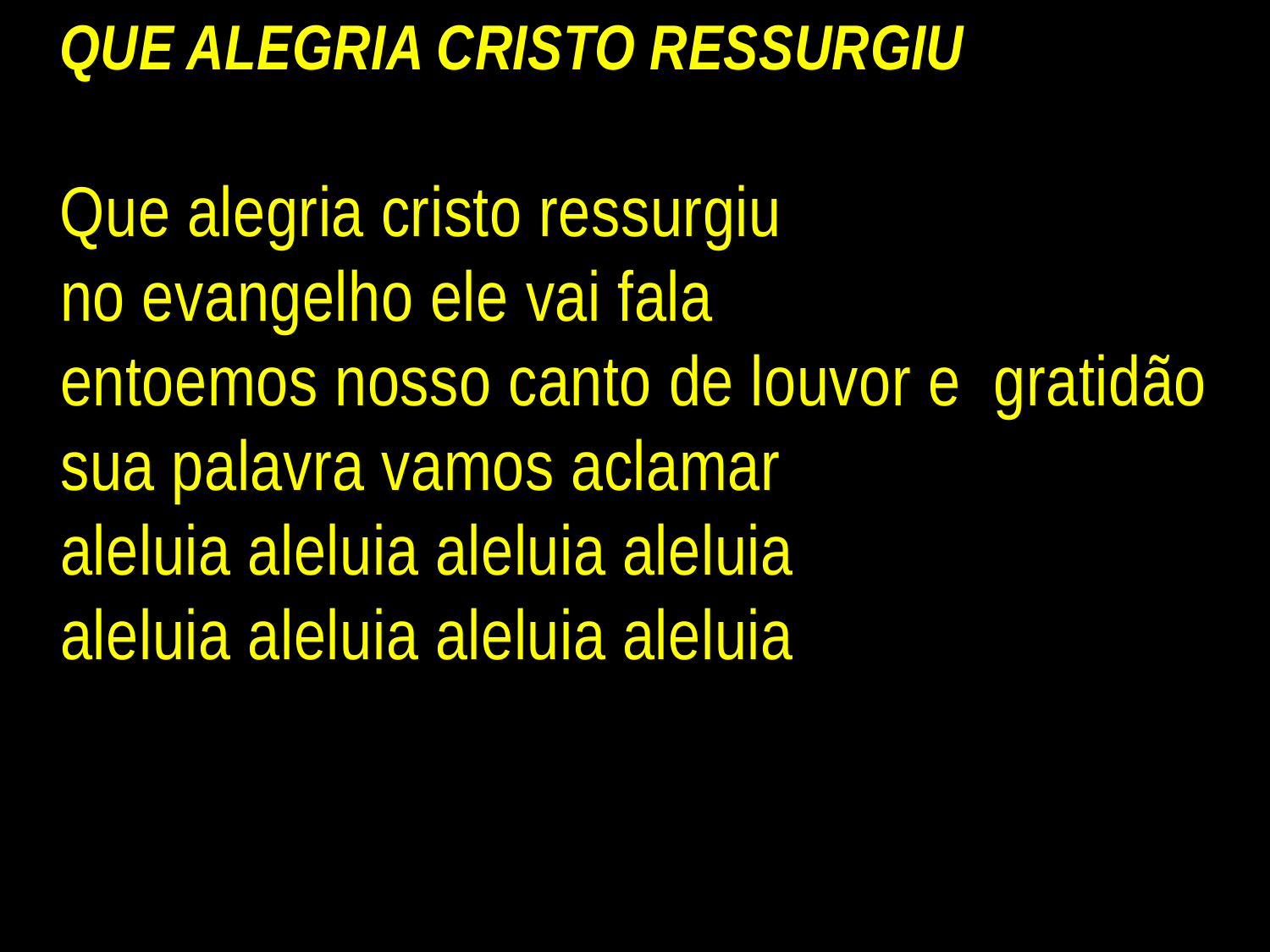

QUE ALEGRIA CRISTO RESSURGIU
    Que alegria cristo ressurgiu
no evangelho ele vai fala
entoemos nosso canto de louvor e  gratidão
sua palavra vamos aclamar
aleluia aleluia aleluia aleluia
aleluia aleluia aleluia aleluia